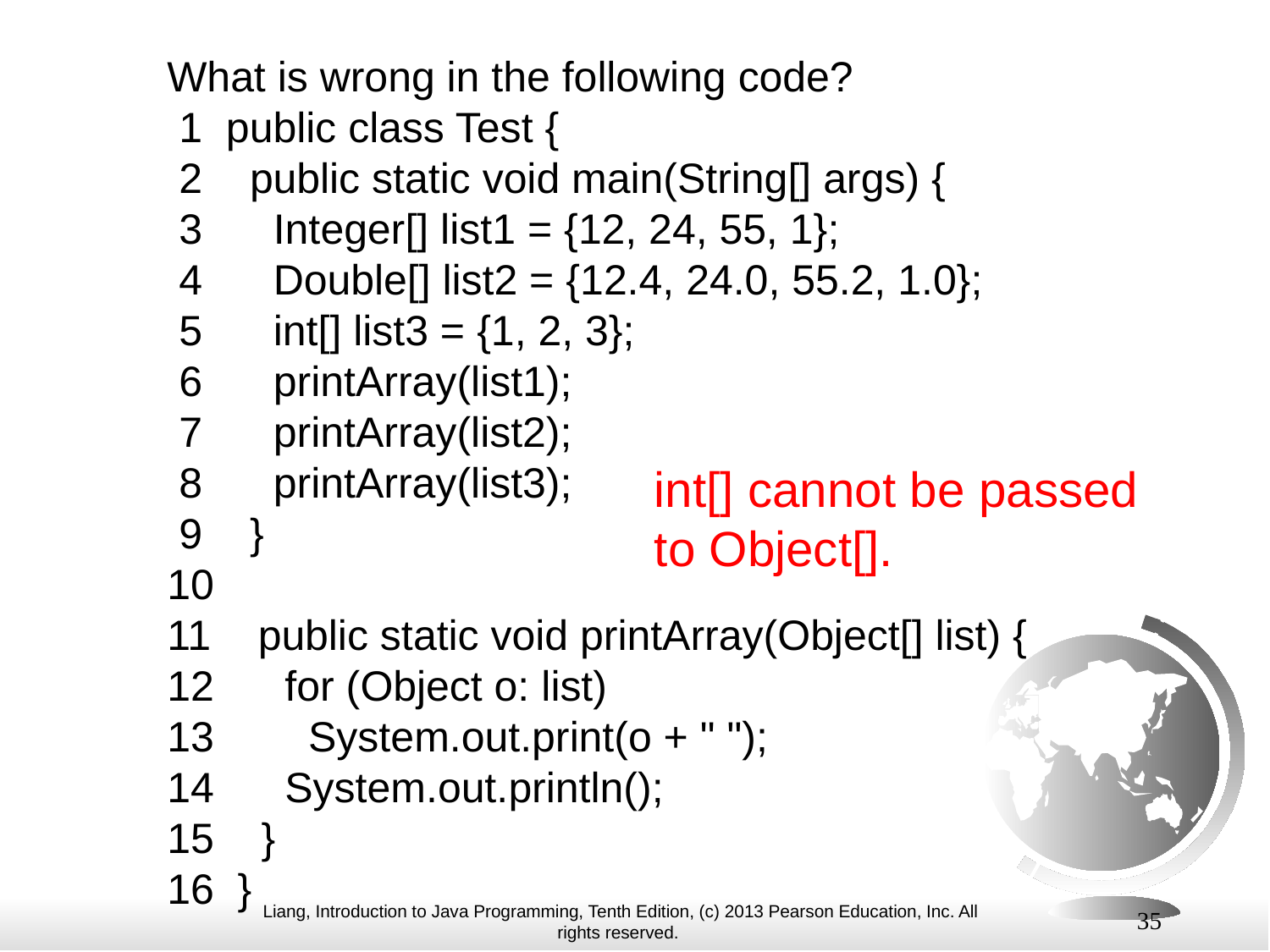

What is wrong in the following code?
 1  public class Test {
 2    public static void main(String[] args) {
 3      Integer[] list1 = {12, 24, 55, 1};
 4      Double[] list2 = {12.4, 24.0, 55.2, 1.0};
 5      int[] list3 = {1, 2, 3};
 6      printArray(list1);
 7      printArray(list2);
 8      printArray(list3);
 9    }
10
11    public static void printArray(Object[] list) {
12      for (Object o: list)
13        System.out.print(o + " ");
14      System.out.println();
15    }
16  }
int[] cannot be passed to Object[].
35